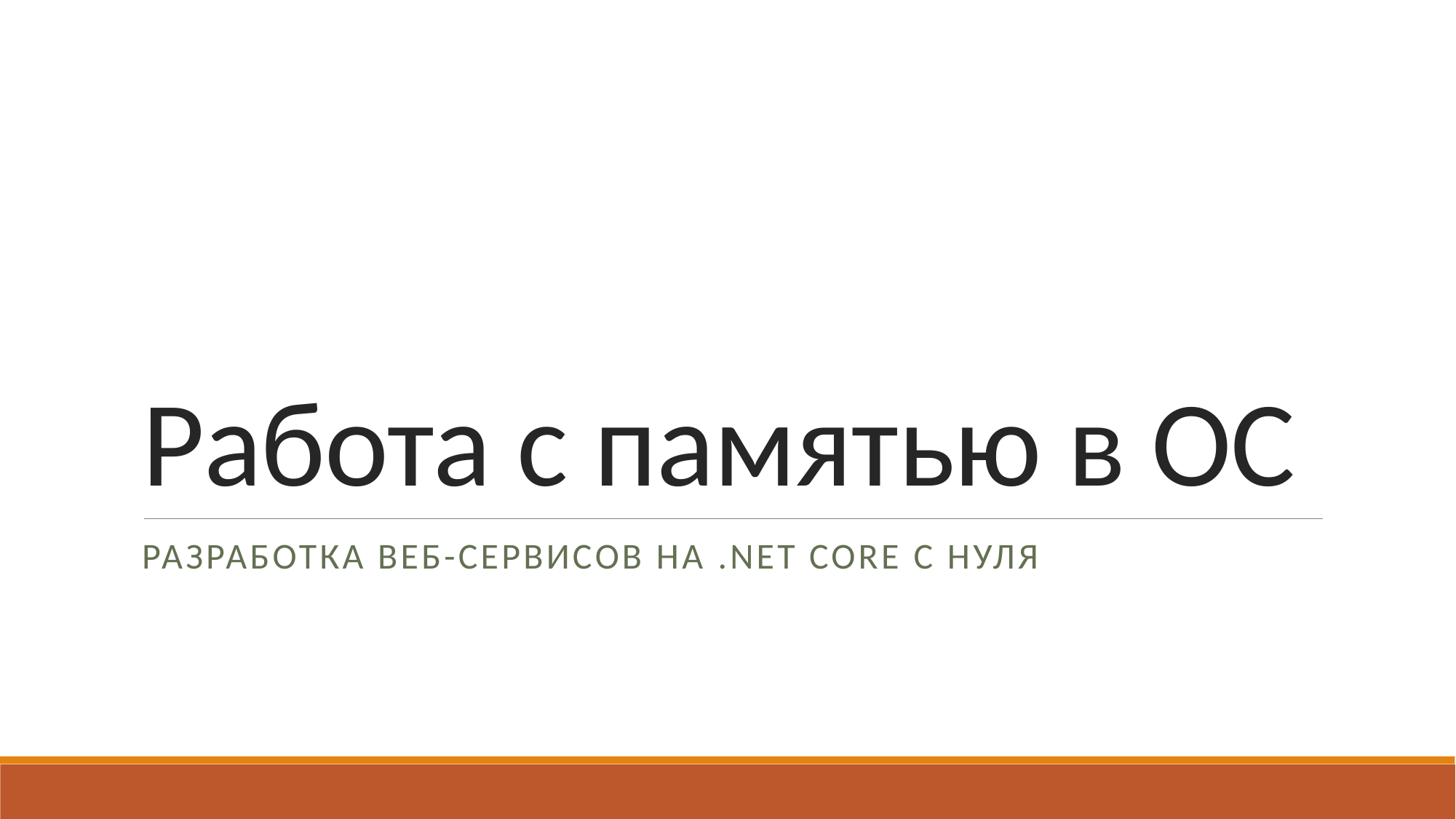

# Работа с памятью в ОС
Разработка веб-сервисов на .NET Core с нуля